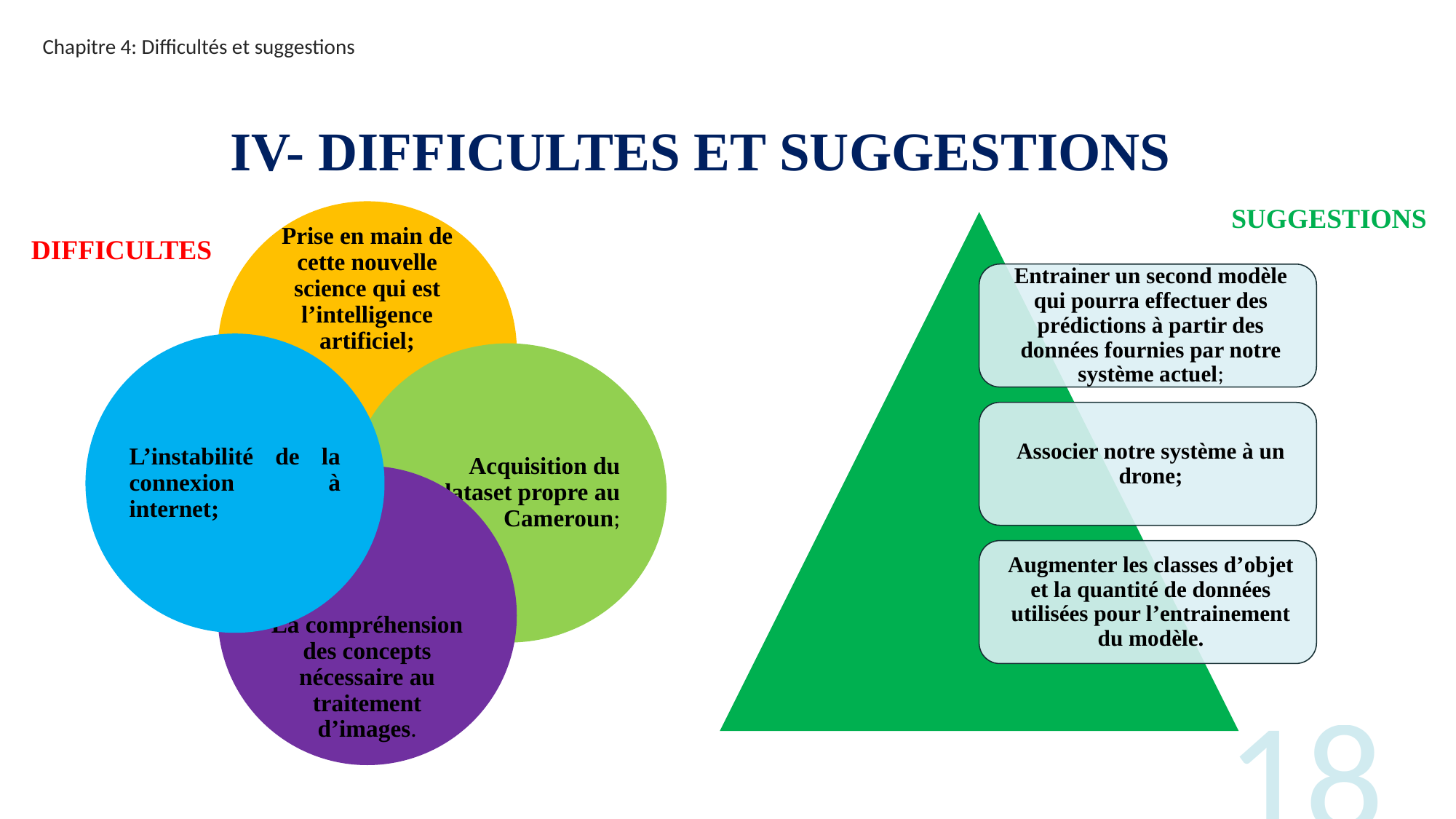

Chapitre 4: Difficultés et suggestions
IV- DIFFICULTES ET SUGGESTIONS
Prise en main de cette nouvelle science qui est l’intelligence artificiel;
Acquisition du dataset propre au Cameroun;
La compréhension des concepts nécessaire au traitement d’images.
L’instabilité de la connexion à internet;
SUGGESTIONS
Entrainer un second modèle qui pourra effectuer des prédictions à partir des données fournies par notre système actuel;
Associer notre système à un drone;
Augmenter les classes d’objet et la quantité de données utilisées pour l’entrainement du modèle.
DIFFICULTES
18